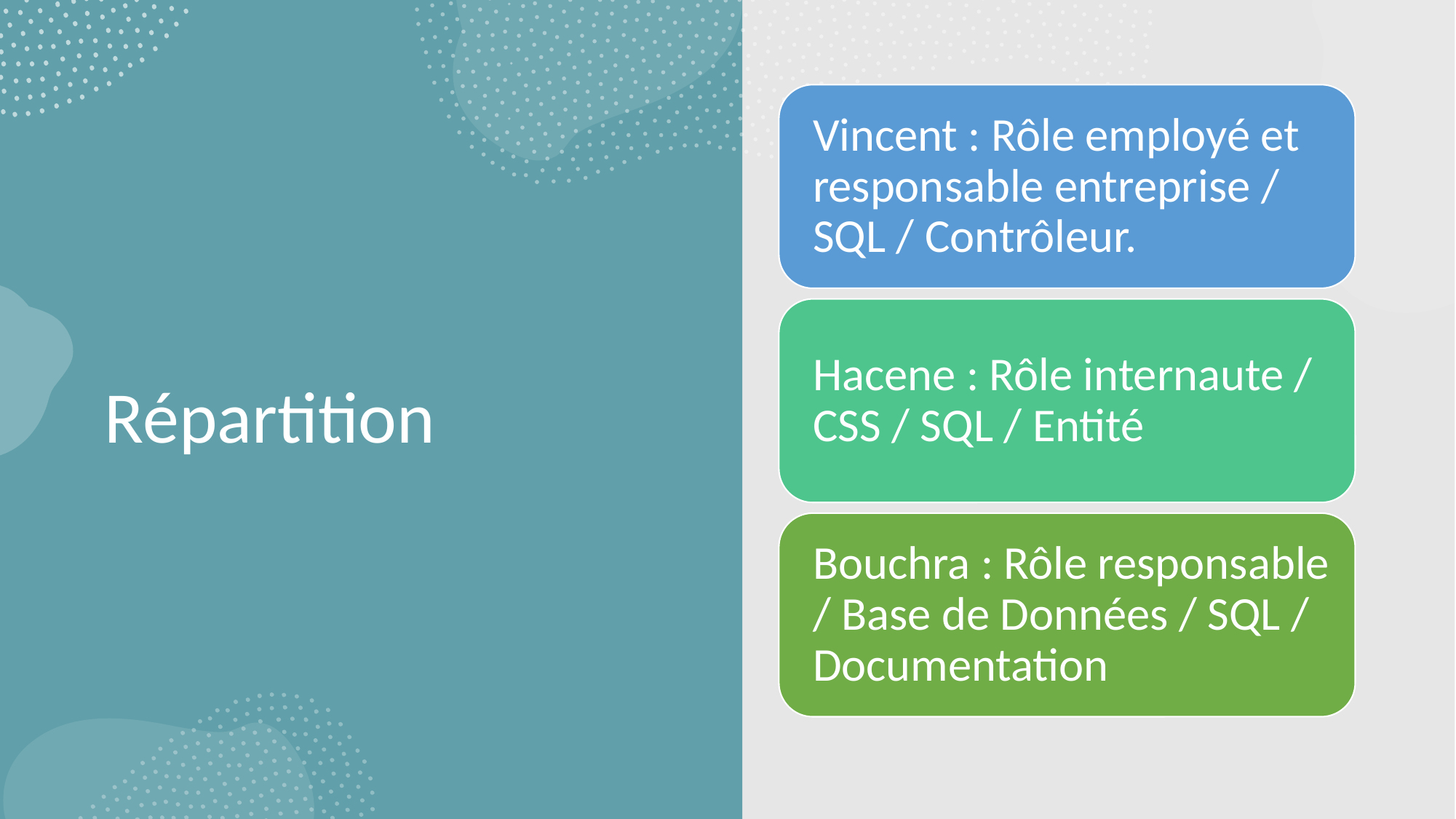

Vincent : Rôle employé et responsable entreprise / SQL / Contrôleur.
Hacene : Rôle internaute / CSS / SQL / Entité
Bouchra : Rôle responsable / Base de Données / SQL / Documentation
# Répartition